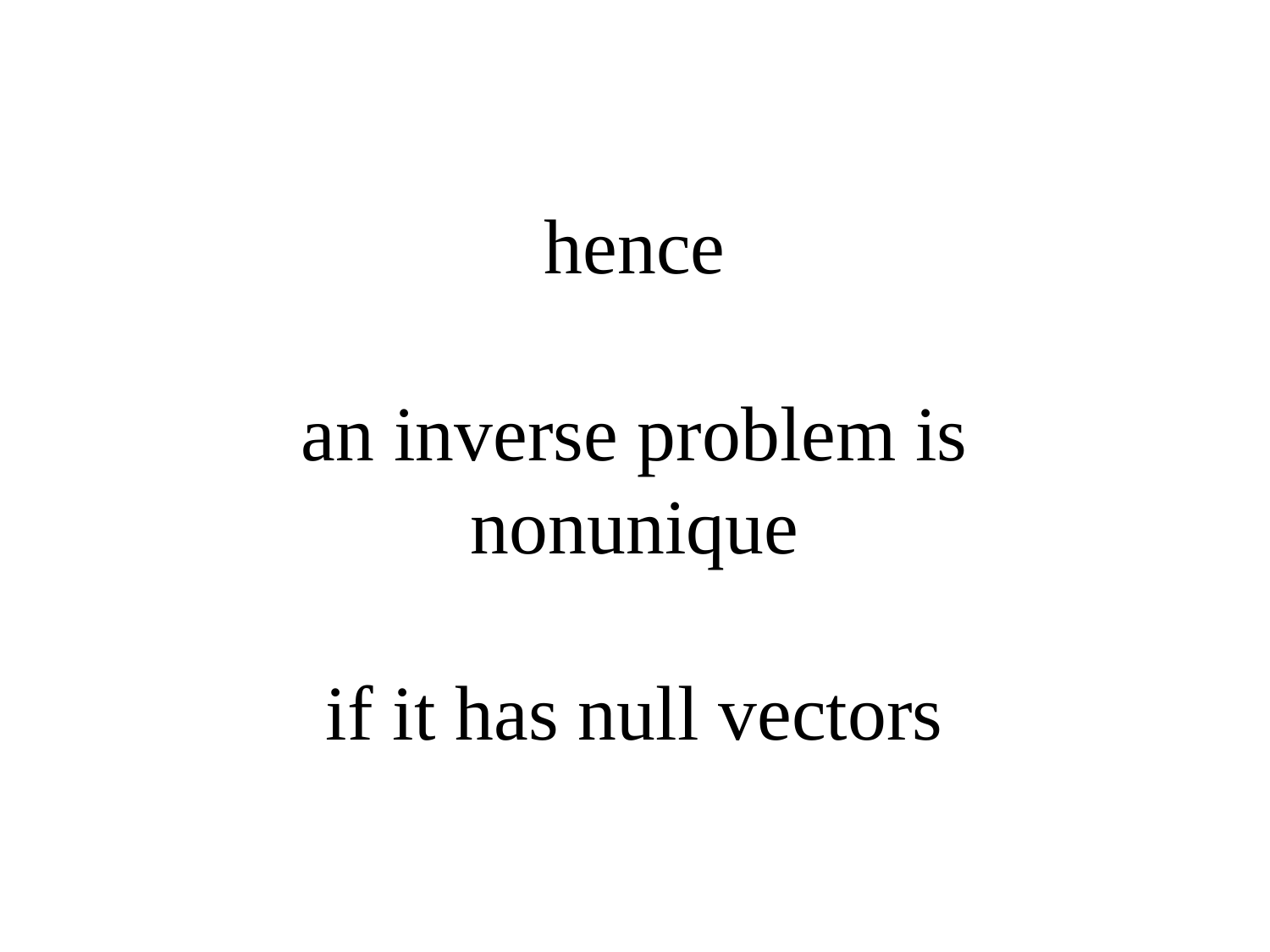

# hence an inverse problem is nonunique if it has null vectors